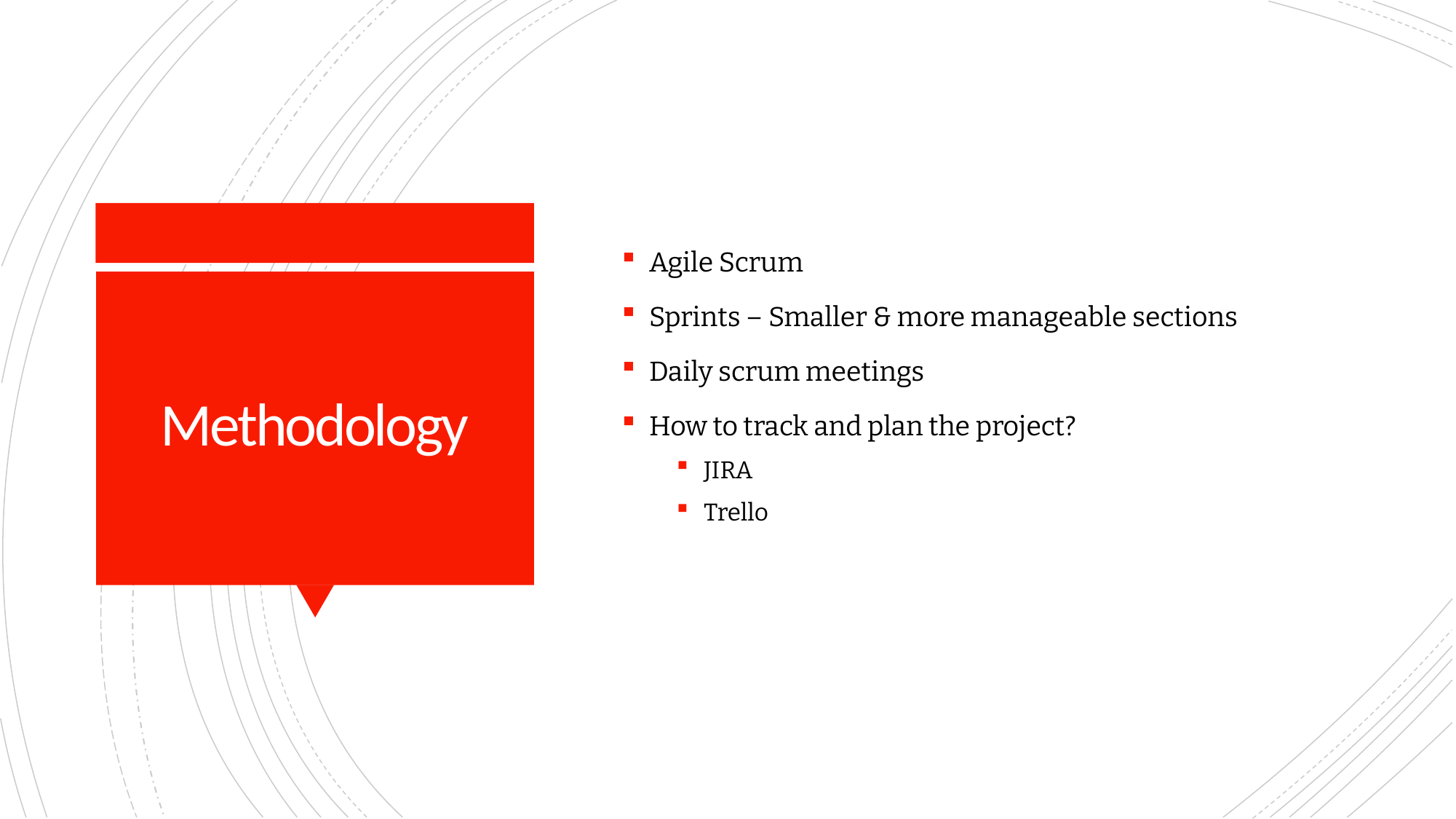

Agile Scrum
Sprints – Smaller & more manageable sections
Daily scrum meetings
How to track and plan the project?
JIRA
Trello

# Methodology